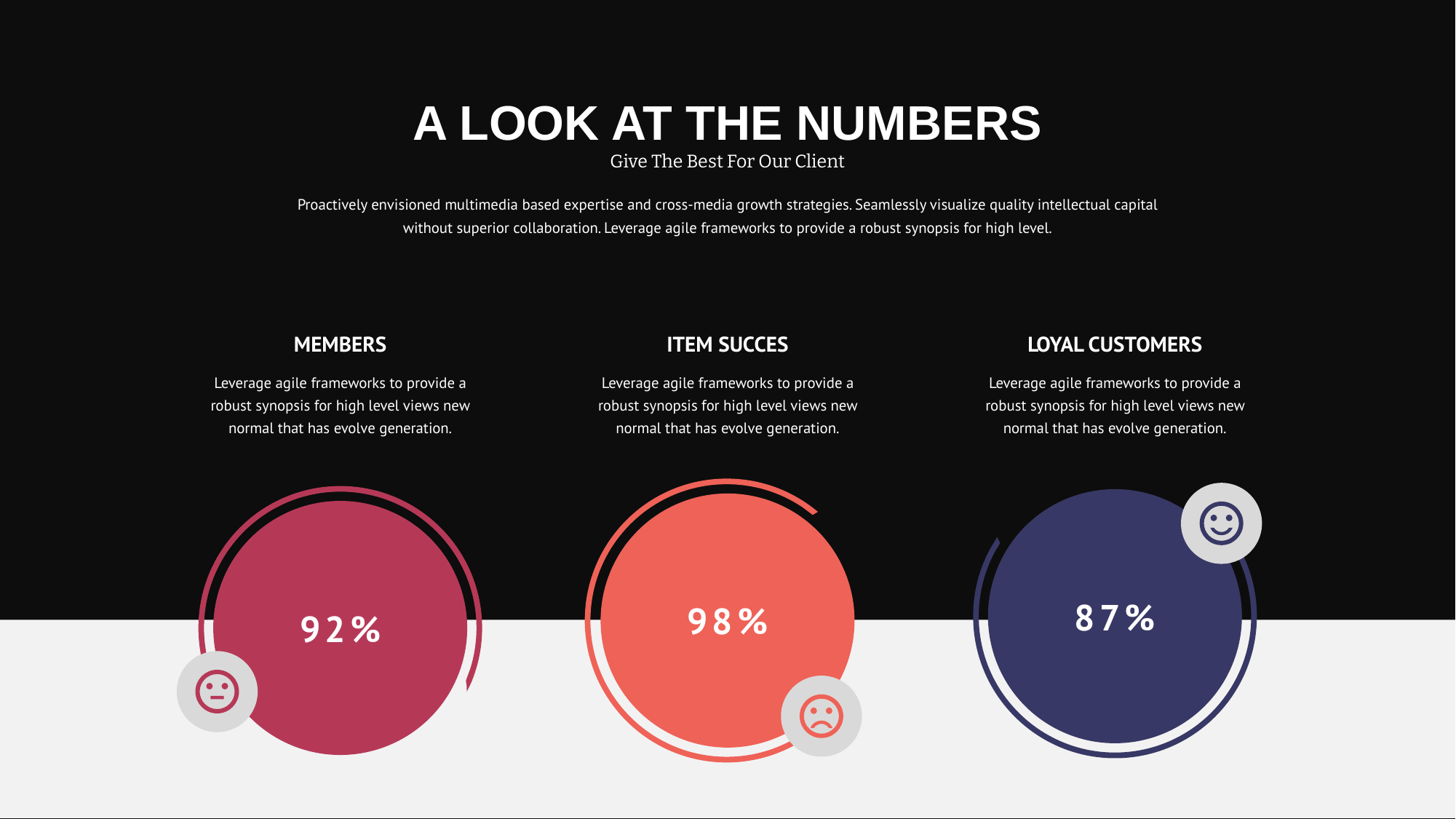

A LOOK AT THE NUMBERS
Give The Best For Our Client
Proactively envisioned multimedia based expertise and cross-media growth strategies. Seamlessly visualize quality intellectual capital without superior collaboration. Leverage agile frameworks to provide a robust synopsis for high level.
MEMBERS
Leverage agile frameworks to provide a robust synopsis for high level views new normal that has evolve generation.
ITEM SUCCES
Leverage agile frameworks to provide a robust synopsis for high level views new normal that has evolve generation.
LOYAL CUSTOMERS
Leverage agile frameworks to provide a robust synopsis for high level views new normal that has evolve generation.

87%
98%
92%